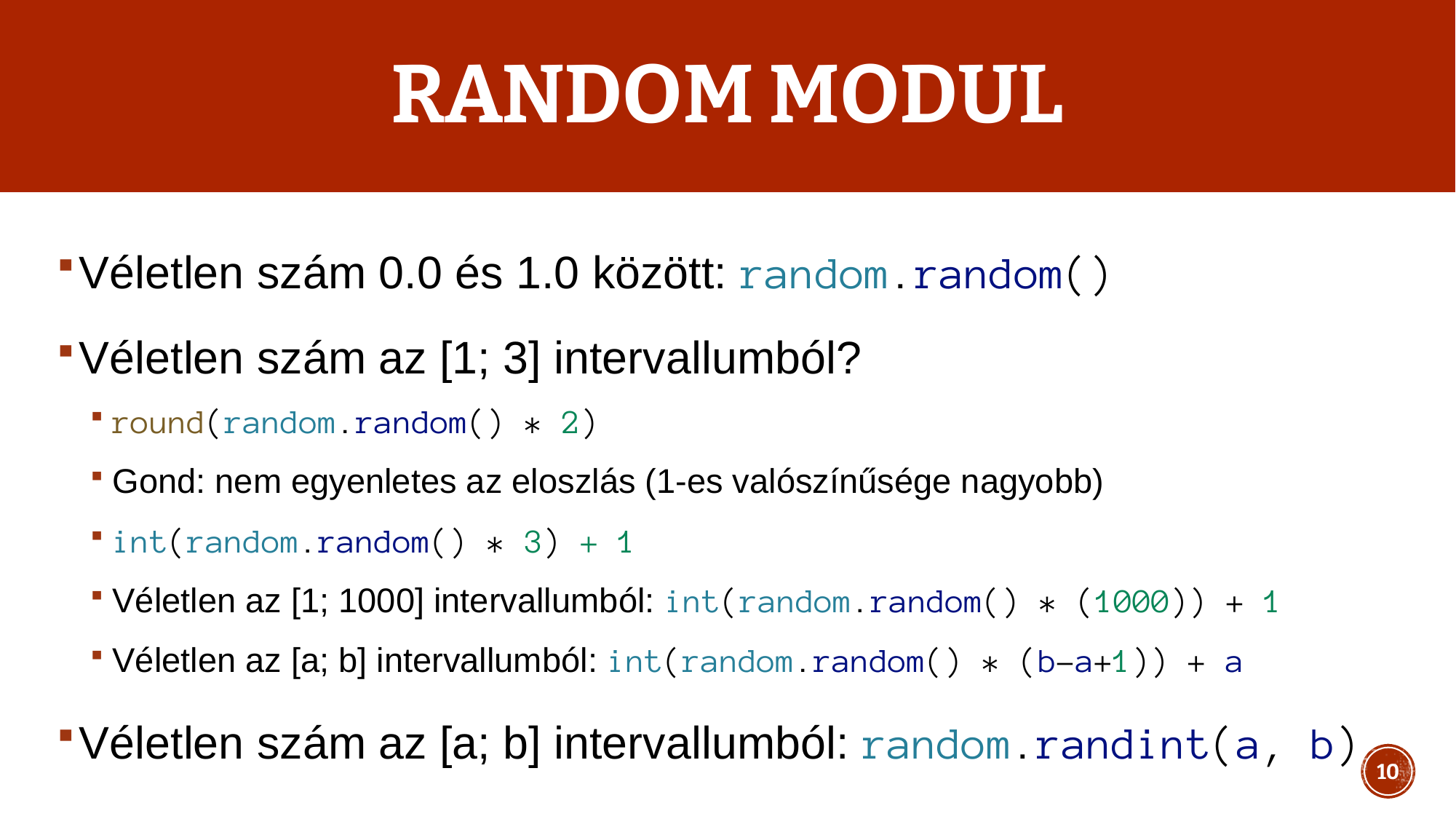

# Random modul
Véletlen szám 0.0 és 1.0 között: random.random()
Véletlen szám az [1; 3] intervallumból?
round(random.random() * 2)
Gond: nem egyenletes az eloszlás (1-es valószínűsége nagyobb)
int(random.random() * 3) + 1
Véletlen az [1; 1000] intervallumból: int(random.random() * (1000)) + 1
Véletlen az [a; b] intervallumból: int(random.random() * (b-a+1)) + a
Véletlen szám az [a; b] intervallumból: random.randint(a, b)

10